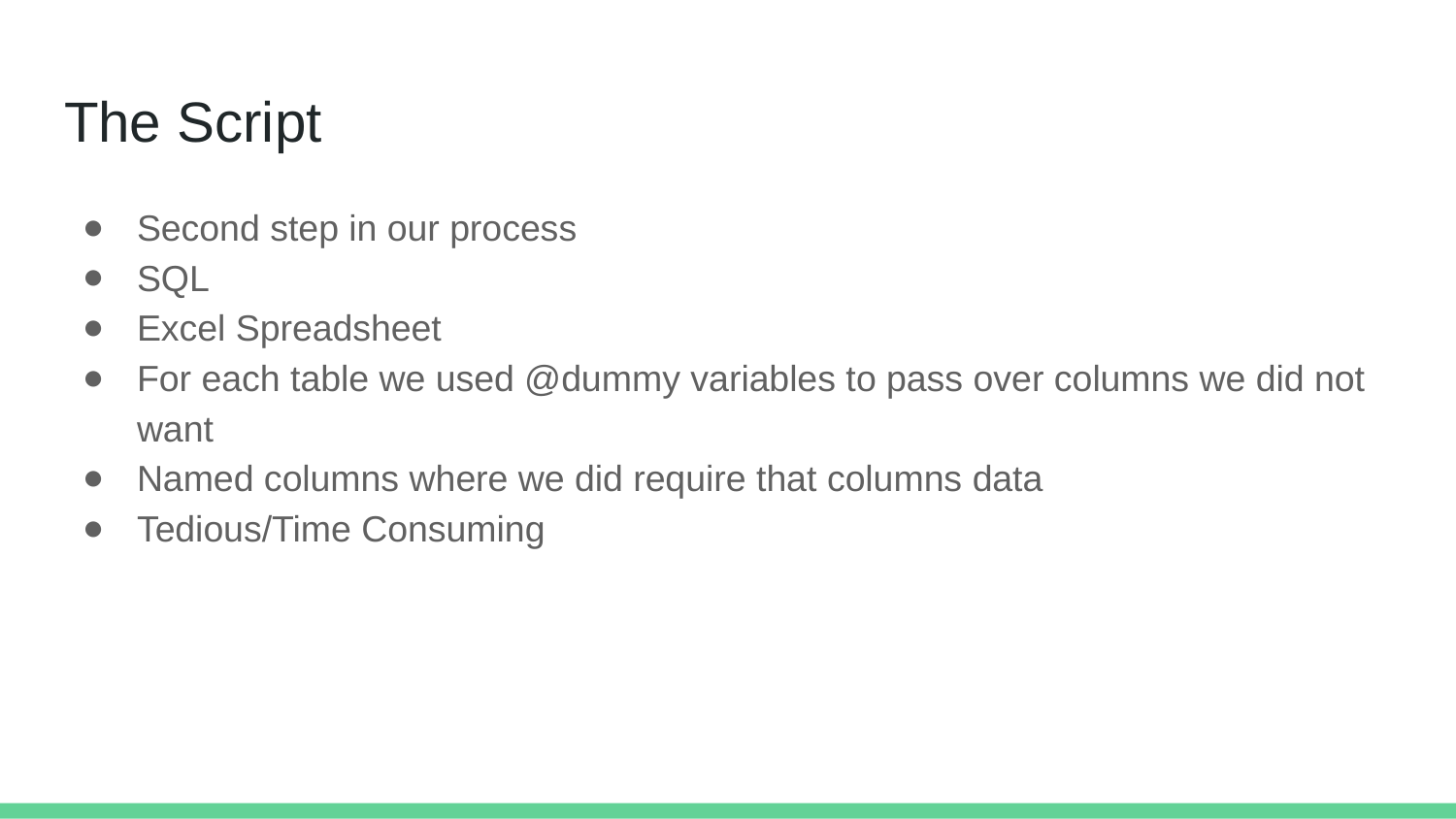

# The Script
Second step in our process
SQL
Excel Spreadsheet
For each table we used @dummy variables to pass over columns we did not want
Named columns where we did require that columns data
Tedious/Time Consuming